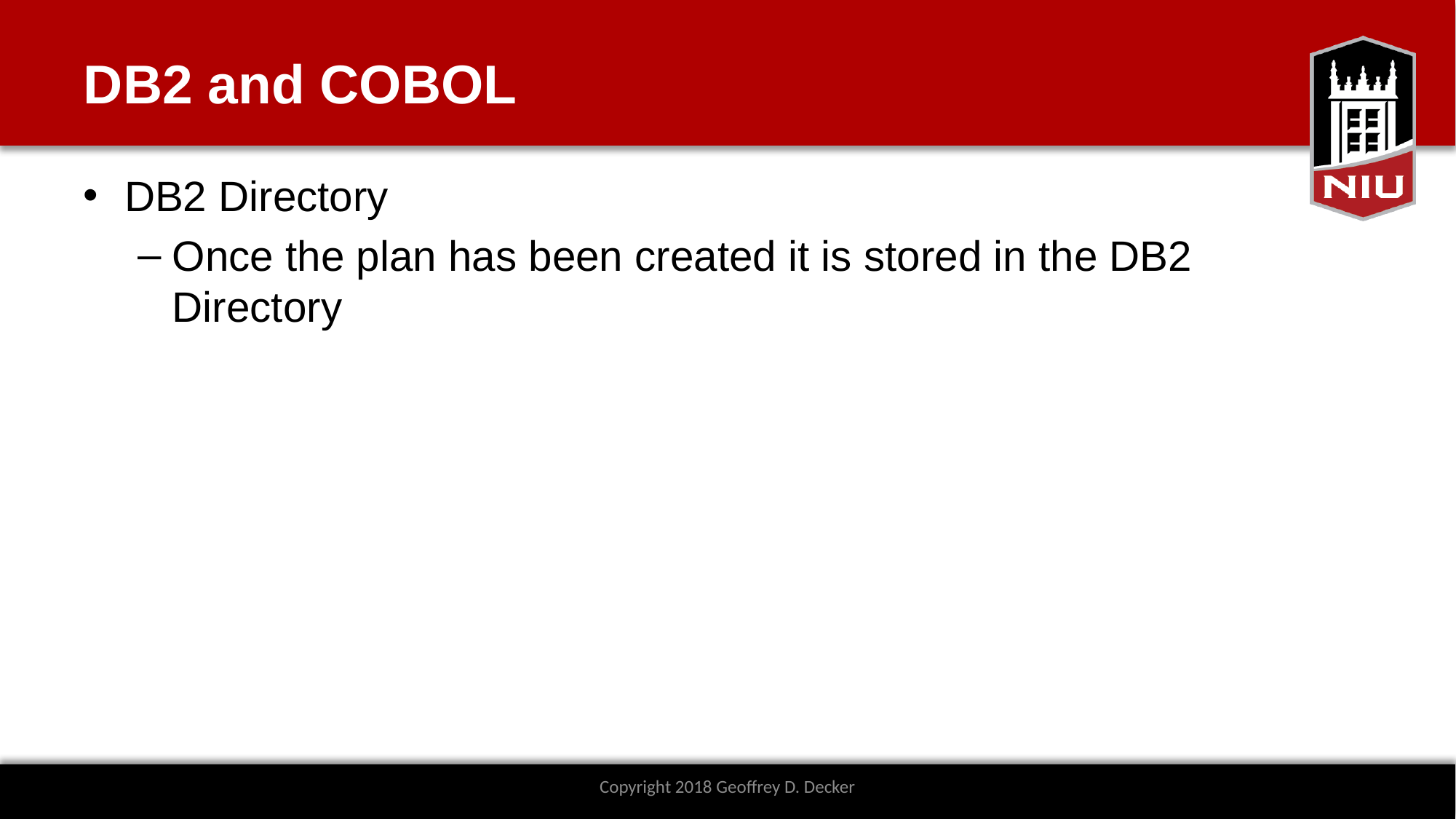

# DB2 and COBOL
DB2 Directory
Once the plan has been created it is stored in the DB2 Directory

Copyright 2018 Geoffrey D. Decker